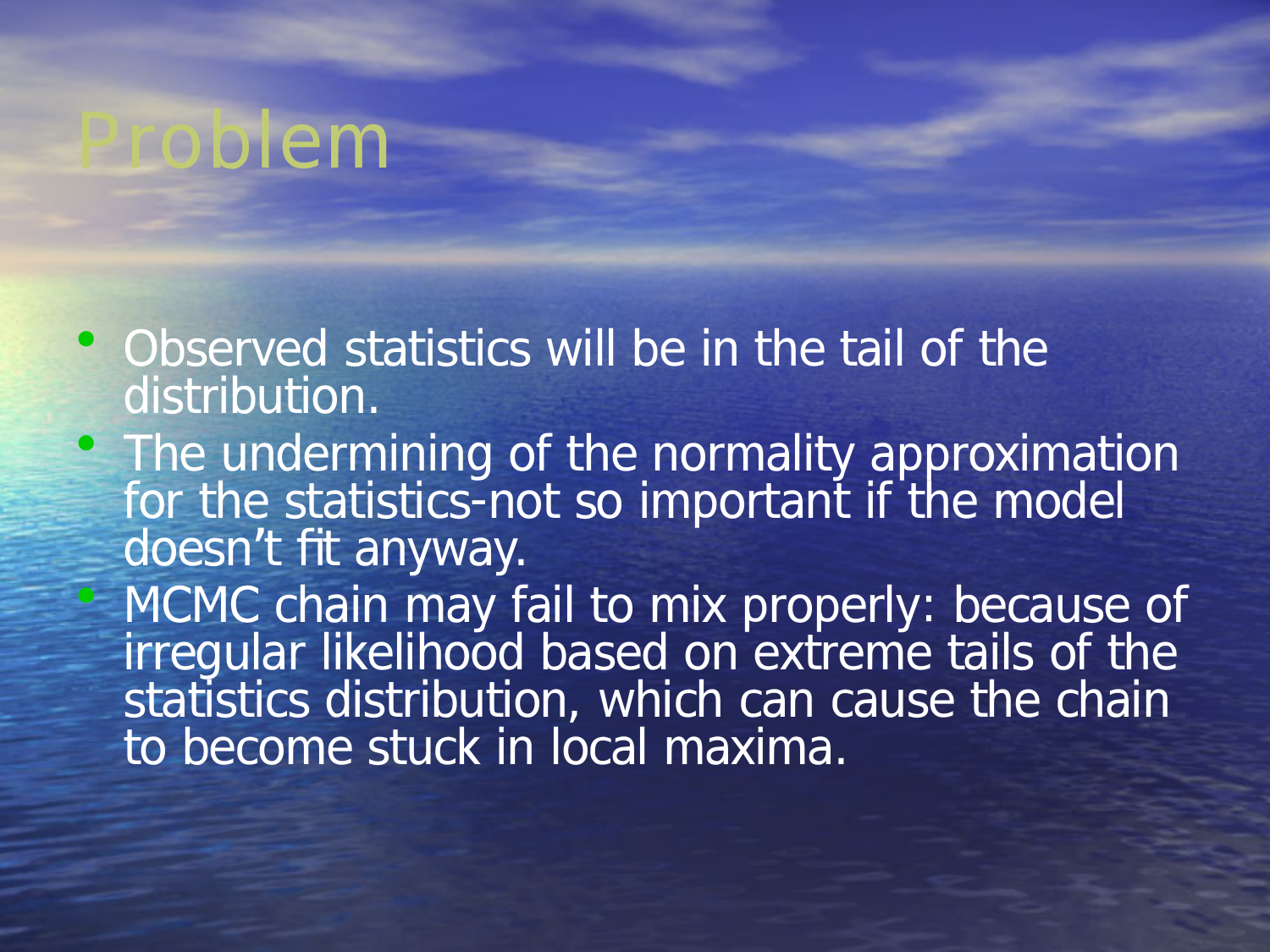

# Problem

Observed statistics will be in the tail of the distribution.
The undermining of the normality approximation for the statistics-not so important if the model doesn’t fit anyway.
MCMC chain may fail to mix properly: because of irregular likelihood based on extreme tails of the statistics distribution, which can cause the chain to become stuck in local maxima.